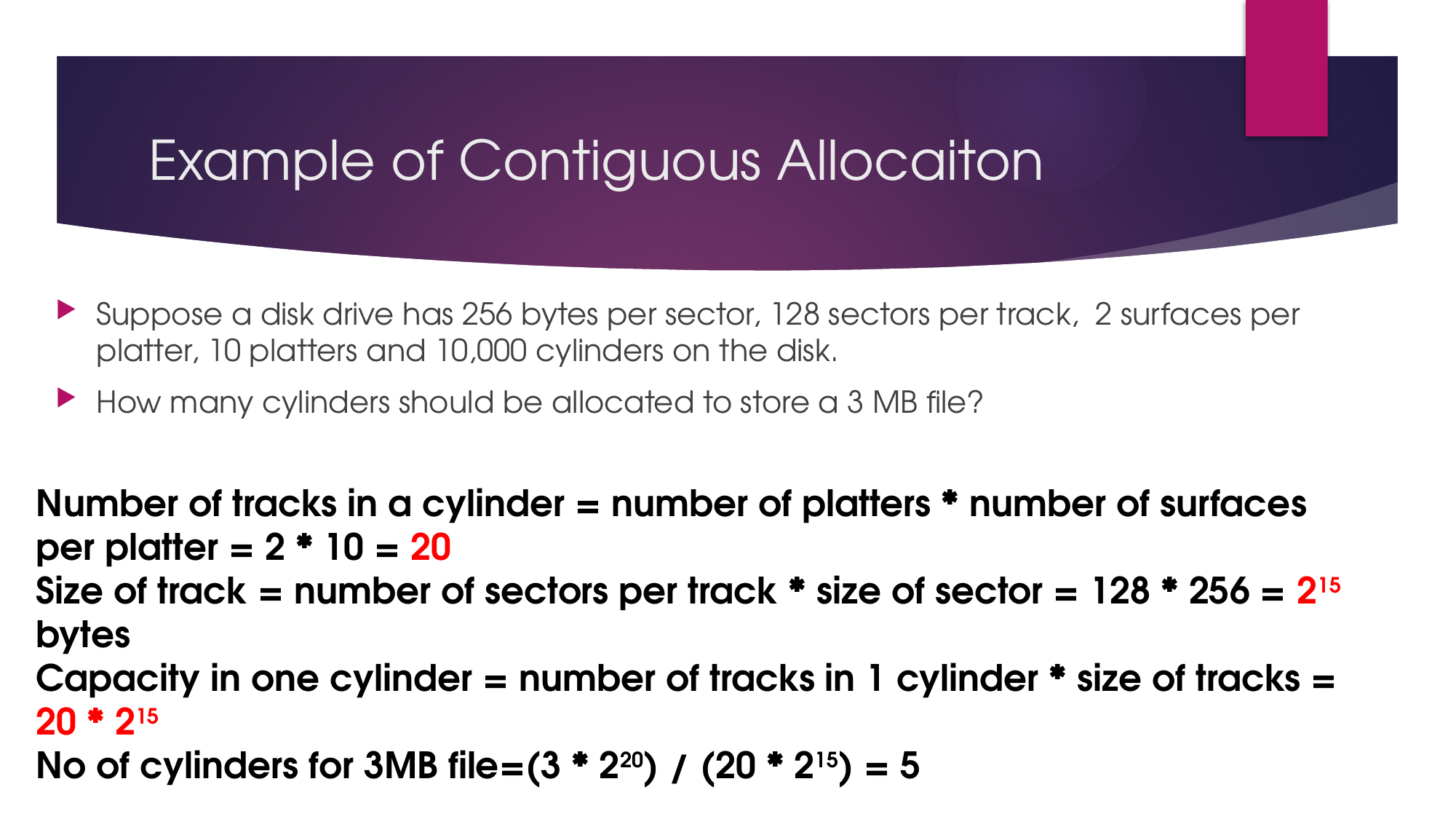

# Example of Contiguous Allocaiton
Suppose a disk drive has 256 bytes per sector, 128 sectors per track,  2 surfaces per platter, 10 platters and 10,000 cylinders on the disk.
How many cylinders should be allocated to store a 3 MB file?
Number of tracks in a cylinder = number of platters * number of surfaces per platter = 2 * 10 = 20
Size of track = number of sectors per track * size of sector = 128 * 256 = 215 bytes
Capacity in one cylinder = number of tracks in 1 cylinder * size of tracks = 20 * 215
No of cylinders for 3MB file=(3 * 220) / (20 * 215) = 5